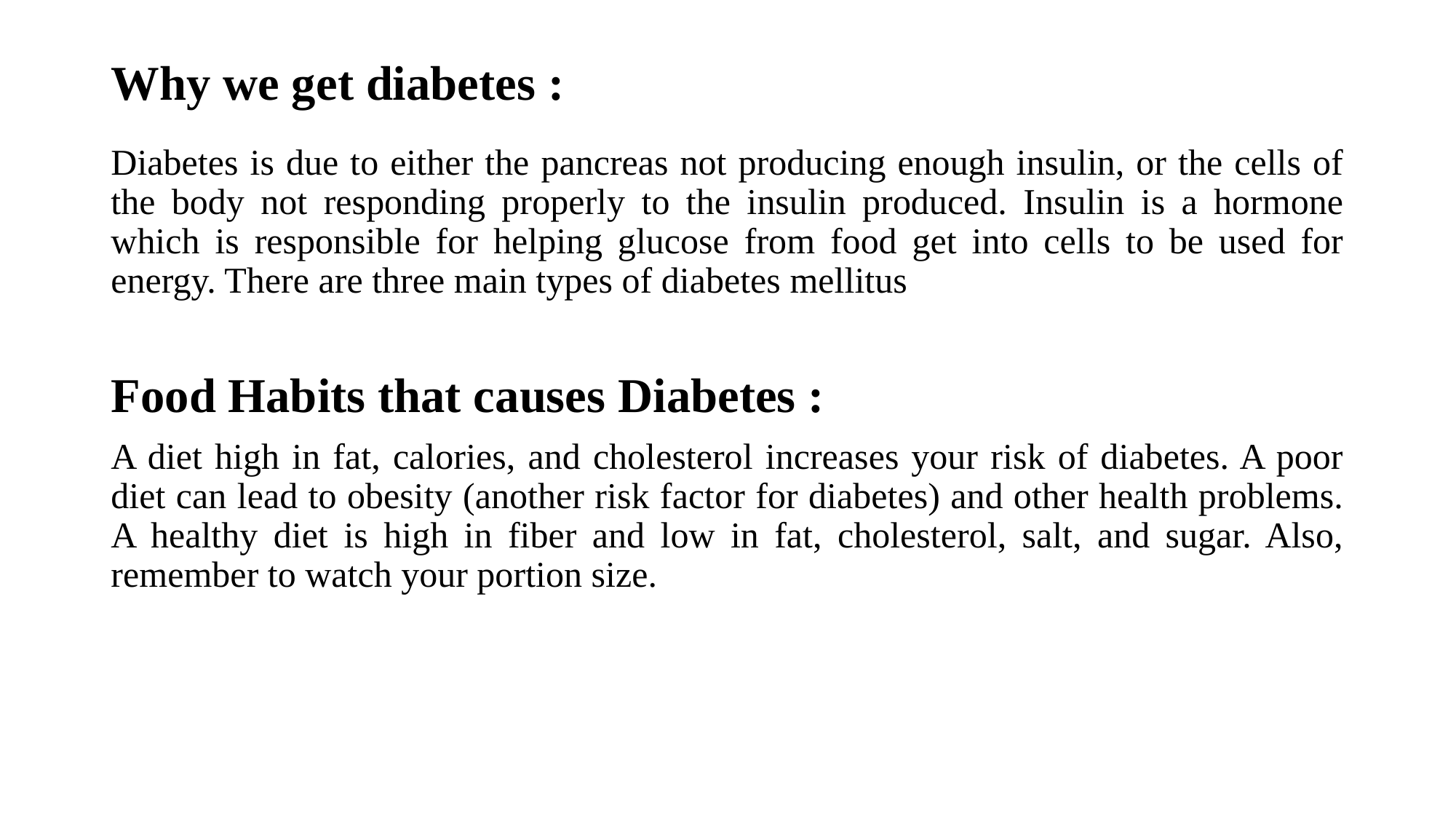

# Why we get diabetes :
Diabetes is due to either the pancreas not producing enough insulin, or the cells of the body not responding properly to the insulin produced. Insulin is a hormone which is responsible for helping glucose from food get into cells to be used for energy. There are three main types of diabetes mellitus

Food Habits that causes Diabetes :
A diet high in fat, calories, and cholesterol increases your risk of diabetes. A poor diet can lead to obesity (another risk factor for diabetes) and other health problems. A healthy diet is high in fiber and low in fat, cholesterol, salt, and sugar. Also, remember to watch your portion size.